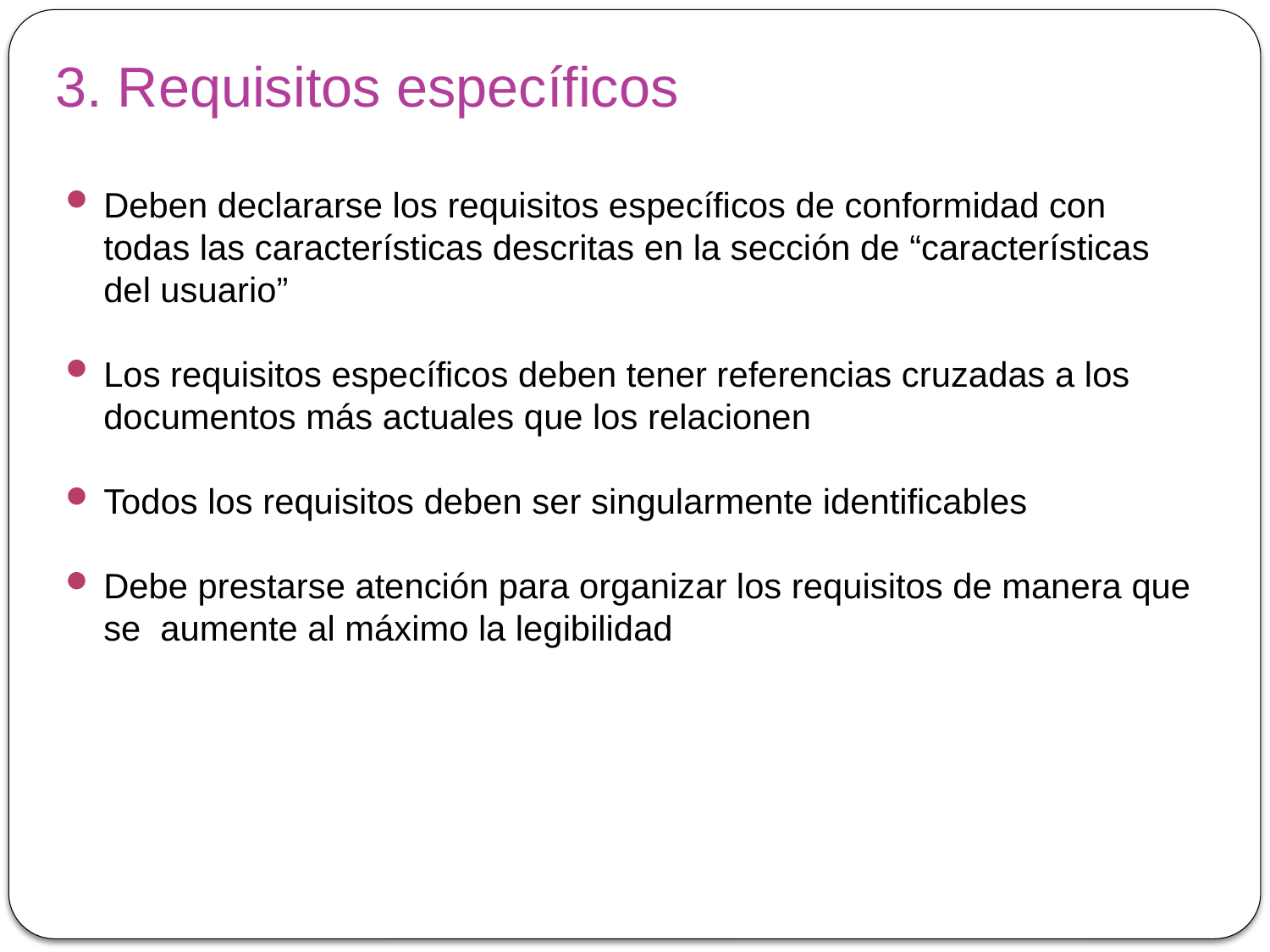

# 3. Requisitos específicos
Deben declararse los requisitos específicos de conformidad con todas las características descritas en la sección de “características del usuario”
Los requisitos específicos deben tener referencias cruzadas a los documentos más actuales que los relacionen
Todos los requisitos deben ser singularmente identificables
Debe prestarse atención para organizar los requisitos de manera que se  aumente al máximo la legibilidad